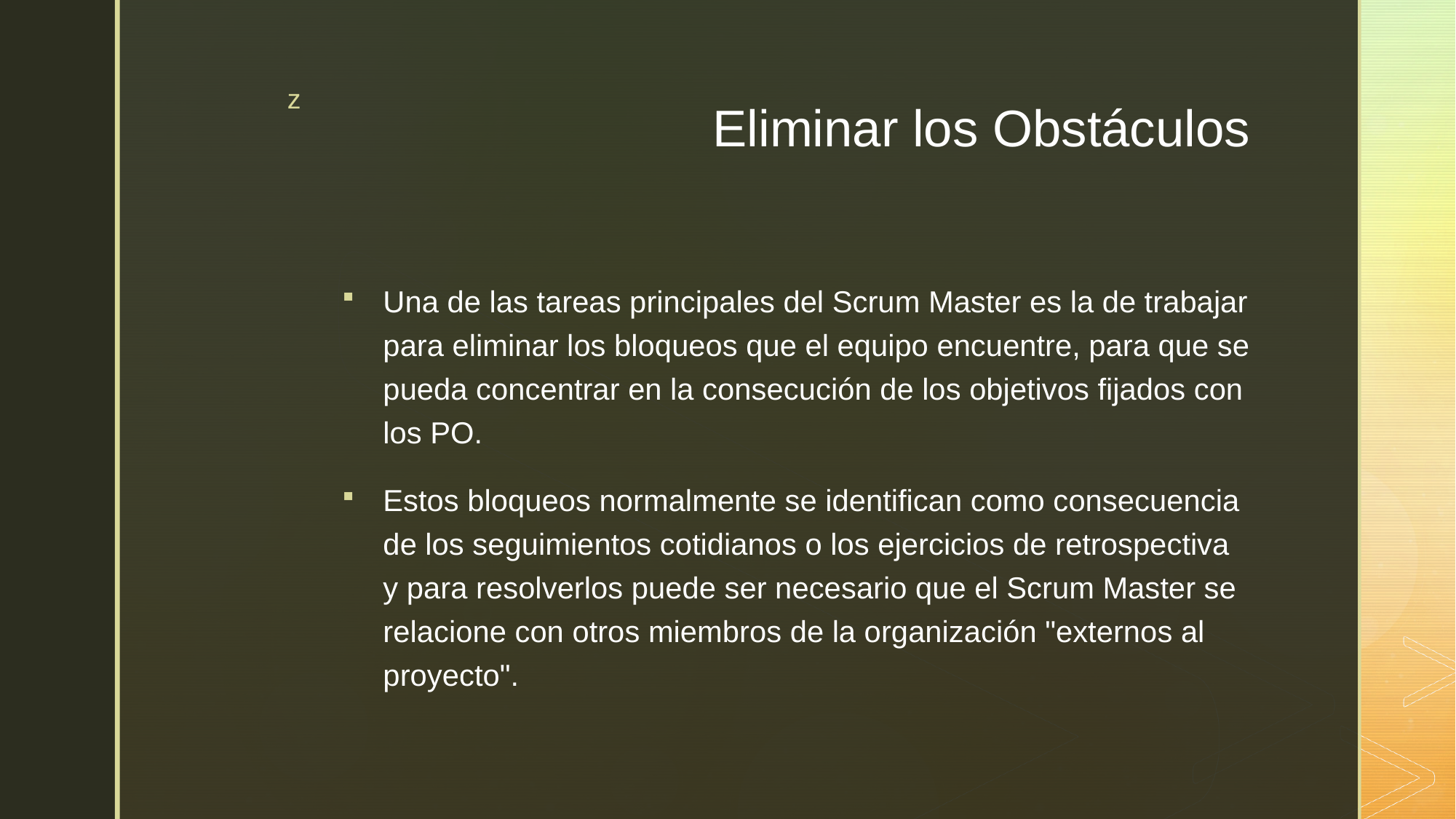

# Eliminar los Obstáculos
Una de las tareas principales del Scrum Master es la de trabajar para eliminar los bloqueos que el equipo encuentre, para que se pueda concentrar en la consecución de los objetivos fijados con los PO.
Estos bloqueos normalmente se identifican como consecuencia de los seguimientos cotidianos o los ejercicios de retrospectiva y para resolverlos puede ser necesario que el Scrum Master se relacione con otros miembros de la organización "externos al proyecto".